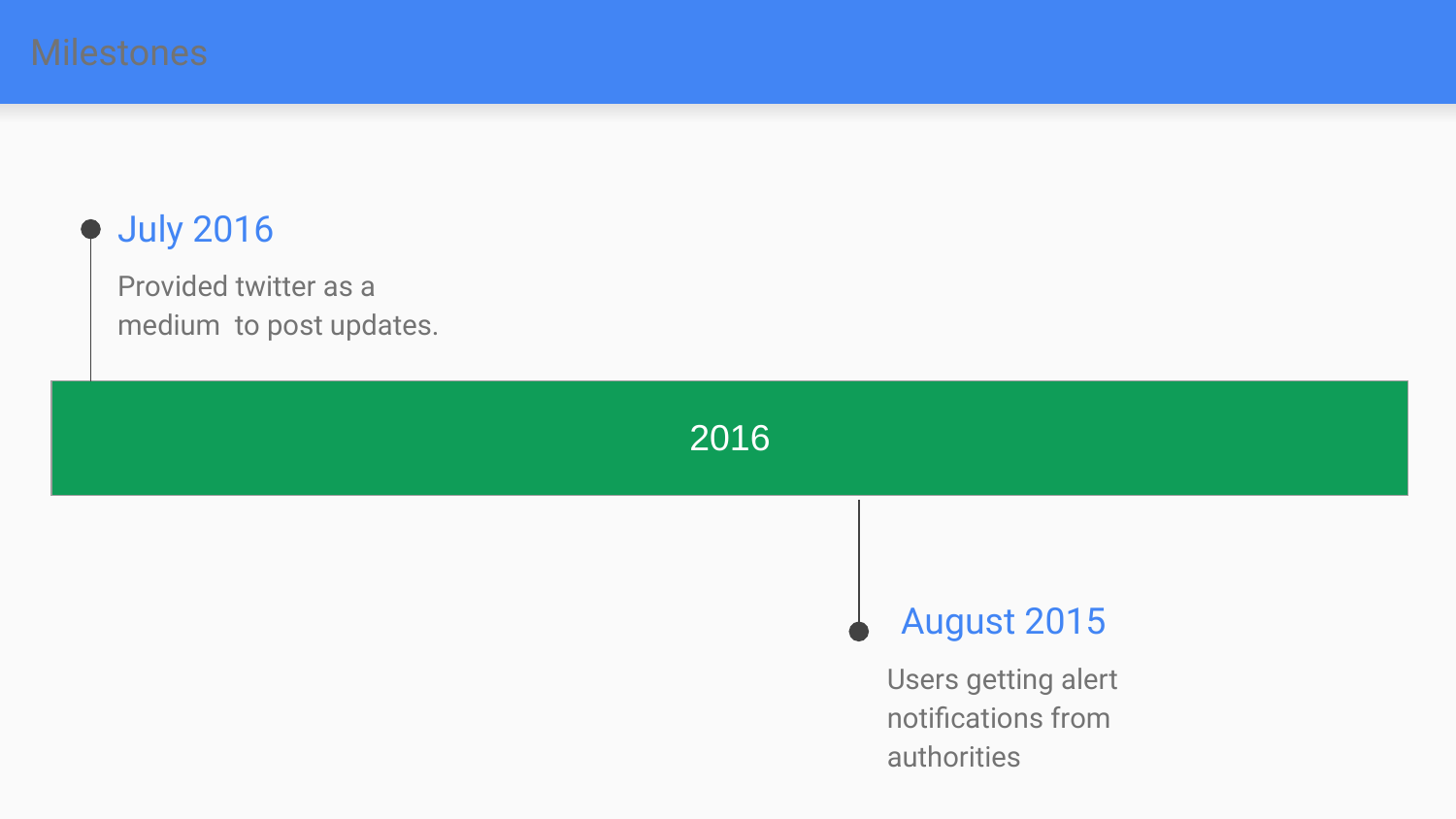

# Milestones
July 2016
Provided twitter as a medium  to post updates.

| 2016 |  |  |  |  |  |  |  |  |  |  |  |
| --- | --- | --- | --- | --- | --- | --- | --- | --- | --- | --- | --- |
August 2015
Users getting alert notifications from authorities